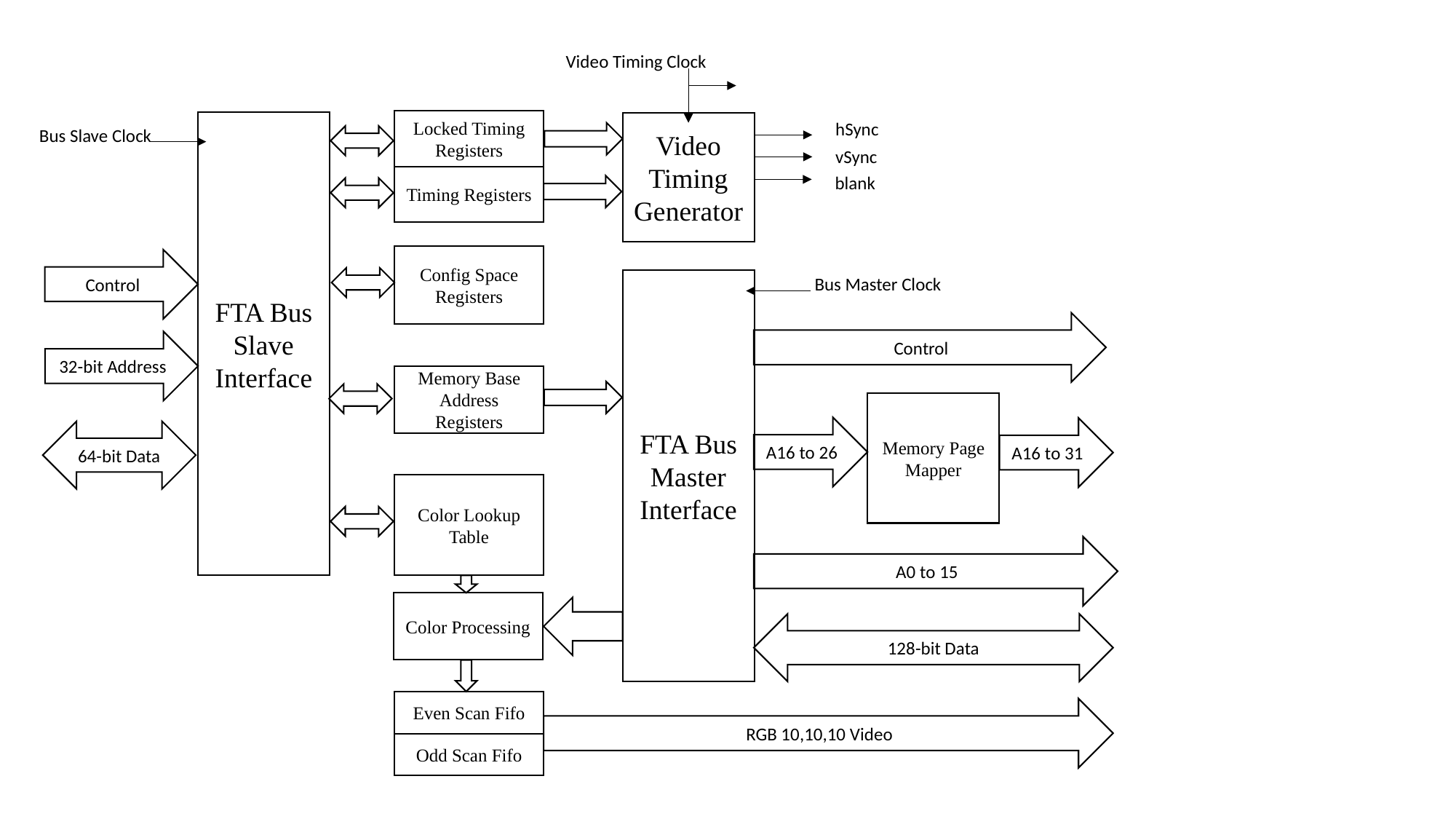

Video Timing Clock
Locked Timing Registers
FTA Bus Slave Interface
hSync
Video Timing Generator
Bus Slave Clock

vSync
blank
Timing Registers

Config Space Registers
Control
Bus Master Clock

FTA Bus Master Interface
Control
32-bit Address
Memory Base Address Registers

Memory Page Mapper
A16 to 26
A16 to 31
64-bit Data
Color Lookup Table

A0 to 15

Color Processing

128-bit Data

Even Scan Fifo
RGB 10,10,10 Video
Odd Scan Fifo